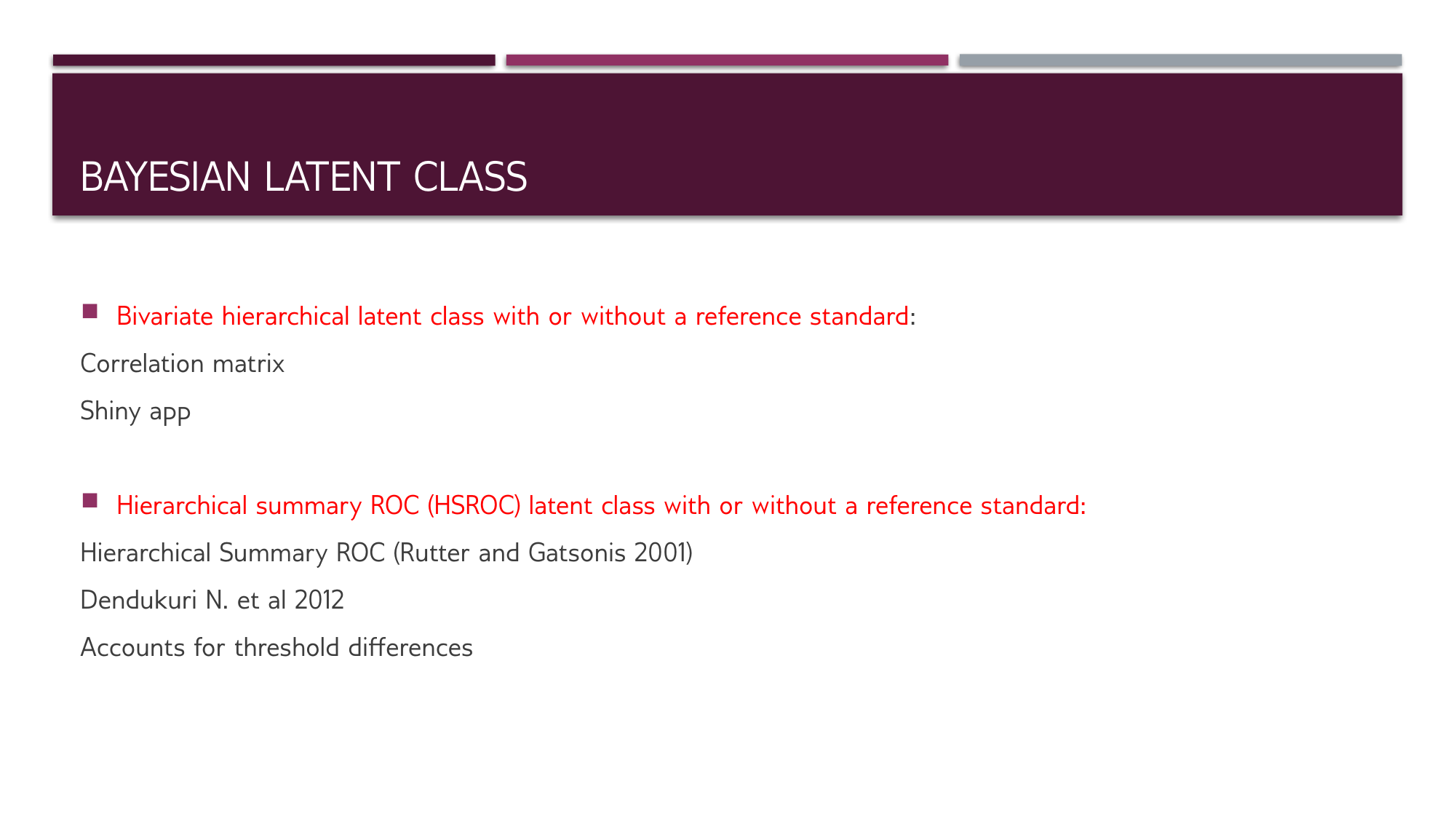

# Bayesian latent class
Bivariate hierarchical latent class with or without a reference standard:
Correlation matrix
Shiny app

Hierarchical summary ROC (HSROC) latent class with or without a reference standard:
Hierarchical Summary ROC (Rutter and Gatsonis 2001)
Dendukuri N. et al 2012
Accounts for threshold differences